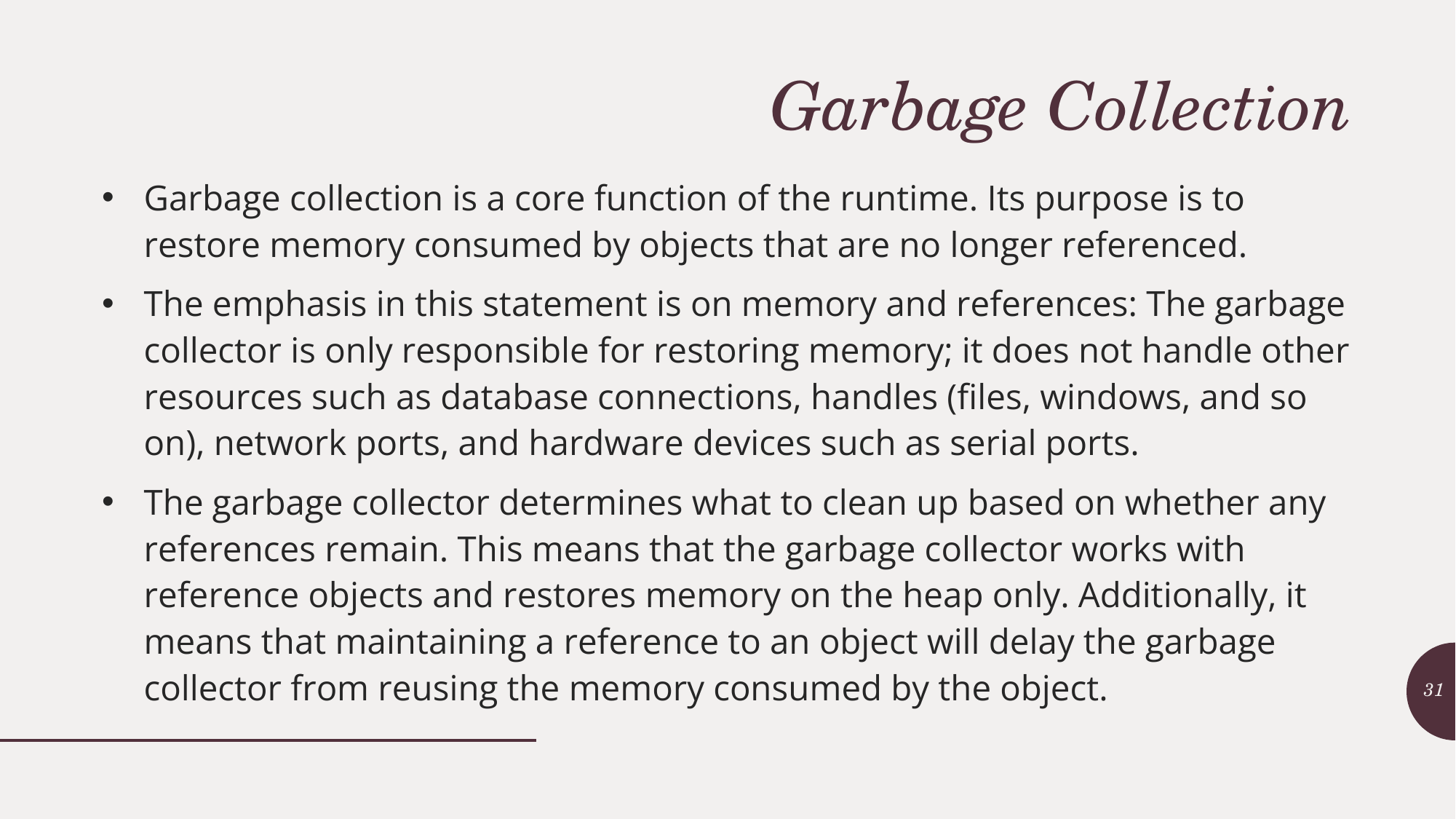

# Garbage Collection
Garbage collection is a core function of the runtime. Its purpose is to restore memory consumed by objects that are no longer referenced.
The emphasis in this statement is on memory and references: The garbage collector is only responsible for restoring memory; it does not handle other resources such as database connections, handles (files, windows, and so on), network ports, and hardware devices such as serial ports.
The garbage collector determines what to clean up based on whether any references remain. This means that the garbage collector works with reference objects and restores memory on the heap only. Additionally, it means that maintaining a reference to an object will delay the garbage collector from reusing the memory consumed by the object.
31